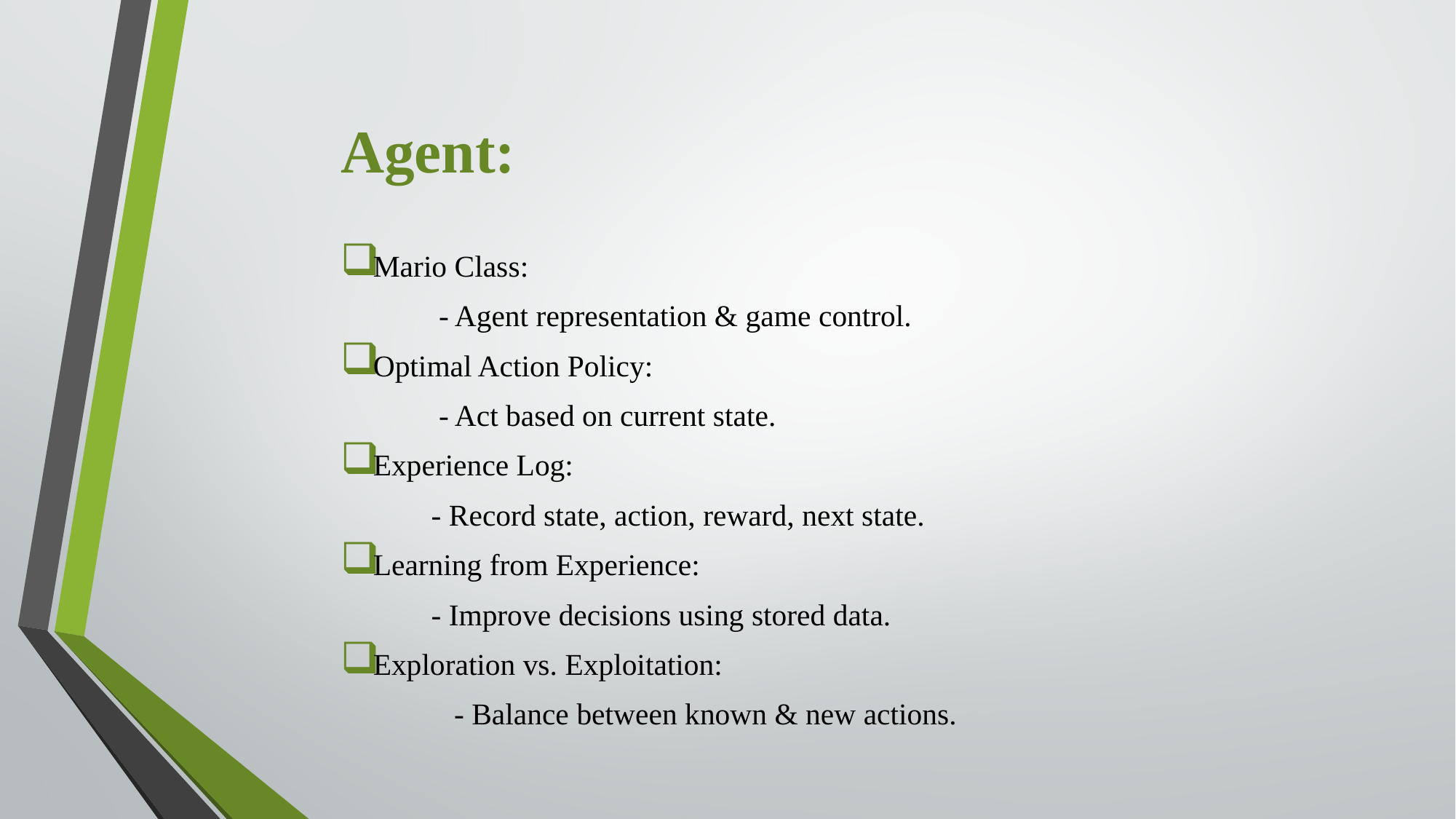

# Agent:
Mario Class:
  	 - Agent representation & game control.
Optimal Action Policy:
  	 - Act based on current state.
Experience Log:
   	- Record state, action, reward, next state.
Learning from Experience:
   	- Improve decisions using stored data.
Exploration vs. Exploitation:
	   - Balance between known & new actions.